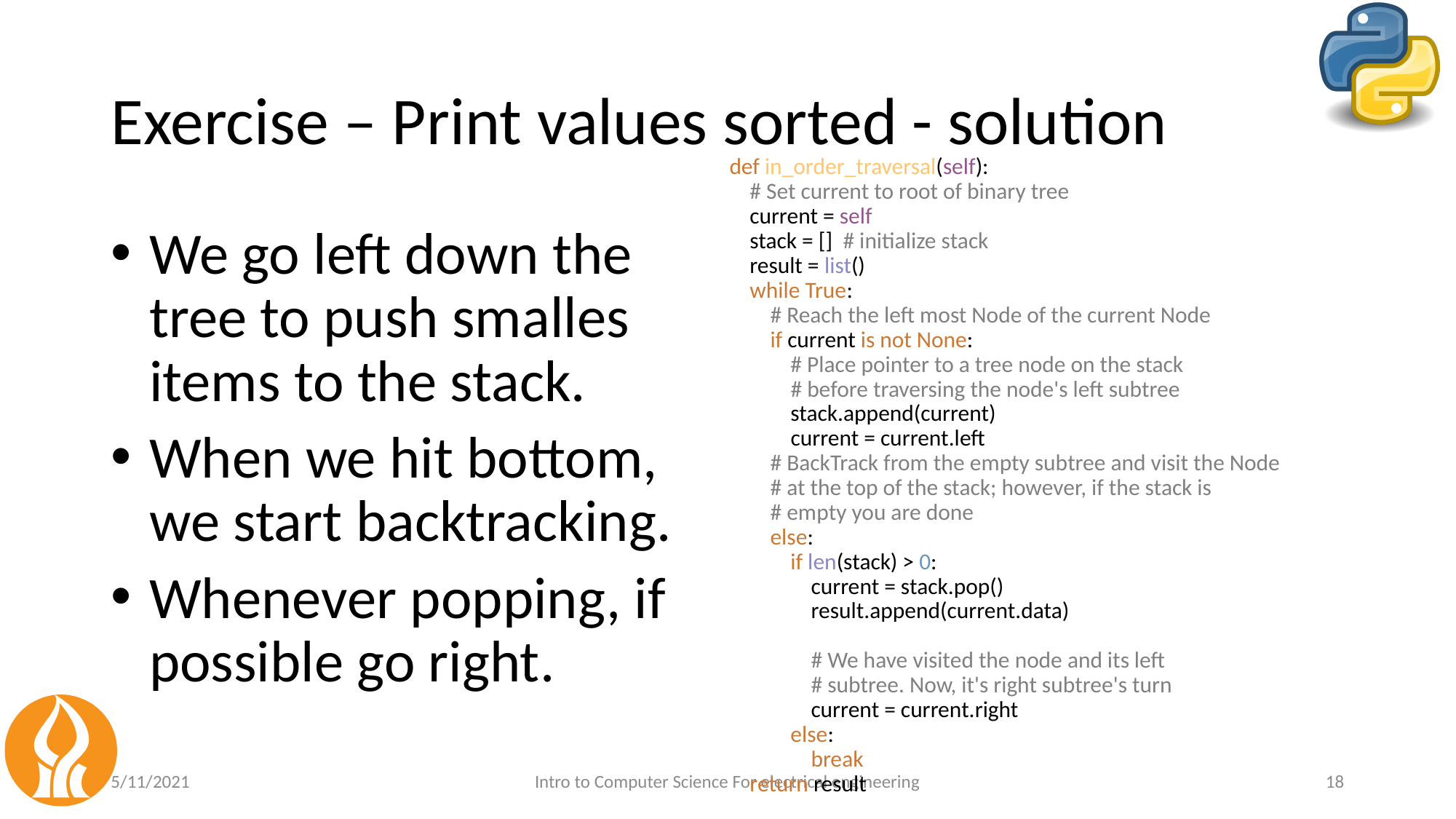

# Exercise – Print values sorted - solution
def in_order_traversal(self):
    # Set current to root of binary tree
    current = self
    stack = []  # initialize stack
    result = list()
    while True:
        # Reach the left most Node of the current Node
        if current is not None:
            # Place pointer to a tree node on the stack
            # before traversing the node's left subtree
            stack.append(current)
            current = current.left
        # BackTrack from the empty subtree and visit the Node
        # at the top of the stack; however, if the stack is
        # empty you are done
        else:
            if len(stack) > 0:
                current = stack.pop()
                result.append(current.data)
                # We have visited the node and its left
                # subtree. Now, it's right subtree's turn
                current = current.right
            else:
                break
    return result
We go left down the tree to push smalles items to the stack.
When we hit bottom, we start backtracking.
Whenever popping, if possible go right.
5/11/2021
Intro to Computer Science For electrical engineering
18